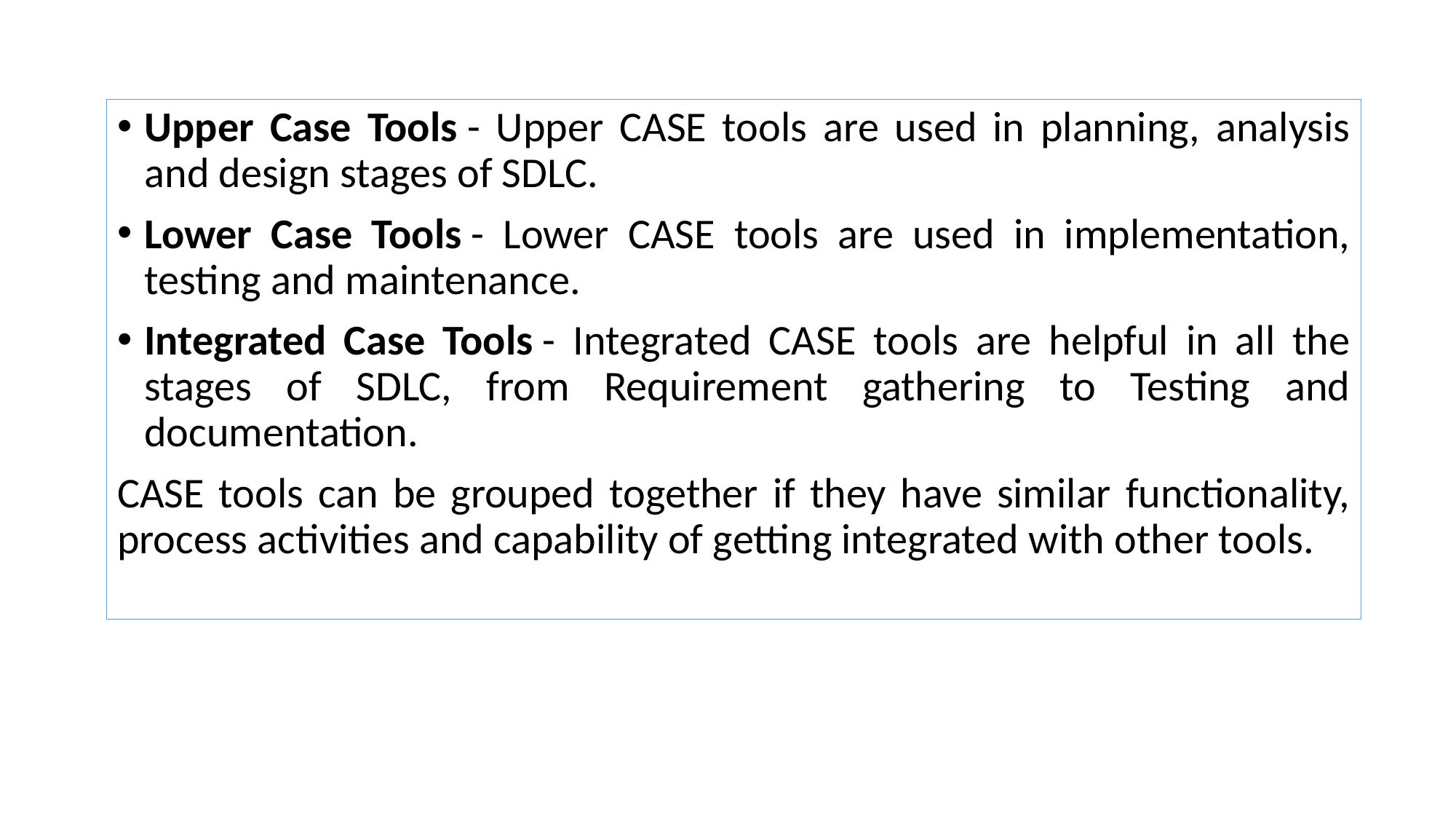

Upper Case Tools - Upper CASE tools are used in planning, analysis and design stages of SDLC.
Lower Case Tools - Lower CASE tools are used in implementation, testing and maintenance.
Integrated Case Tools - Integrated CASE tools are helpful in all the stages of SDLC, from Requirement gathering to Testing and documentation.
CASE tools can be grouped together if they have similar functionality, process activities and capability of getting integrated with other tools.